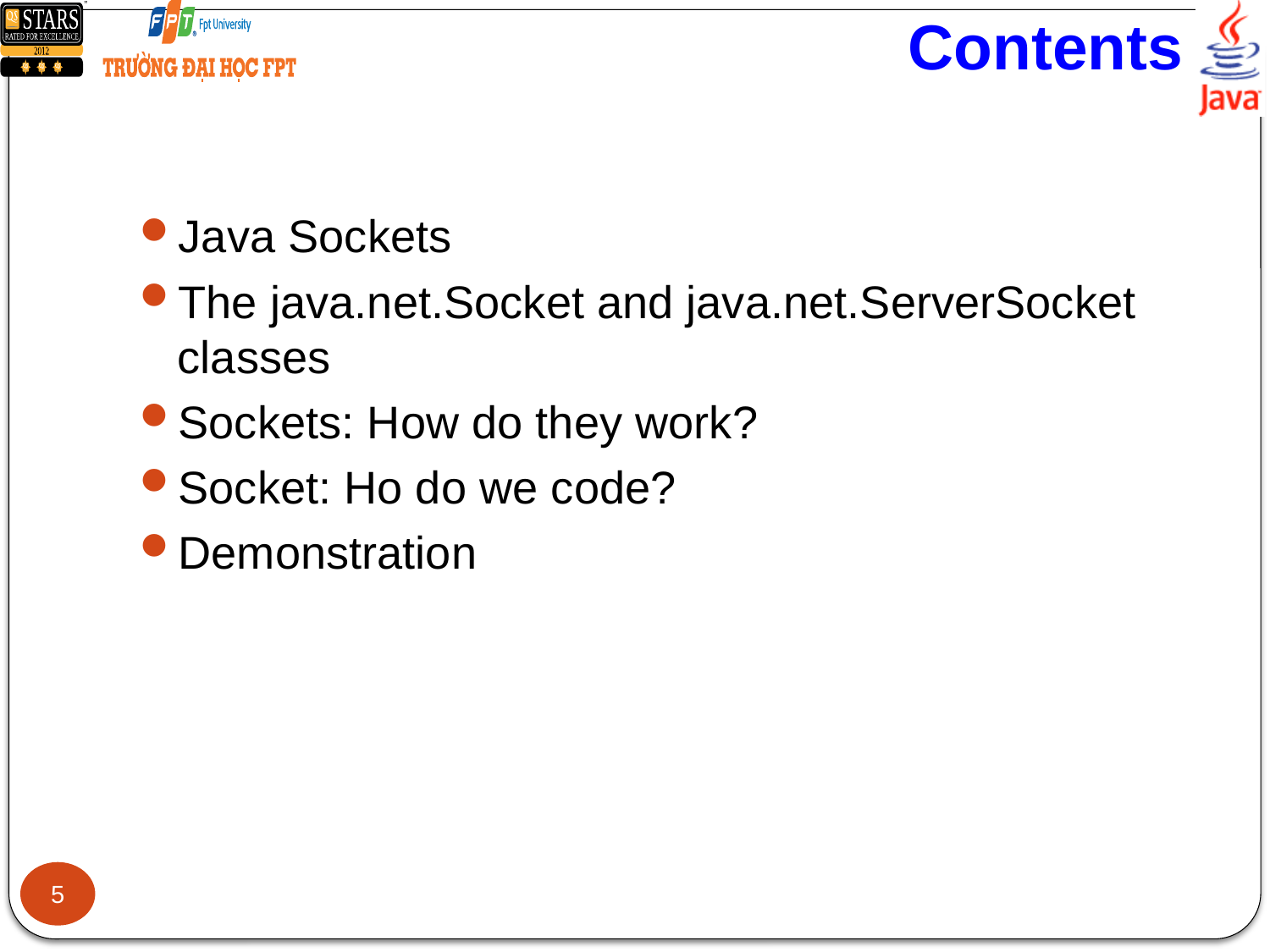

# Contents
Java Sockets
The java.net.Socket and java.net.ServerSocket classes
Sockets: How do they work?
Socket: Ho do we code?
Demonstration

5